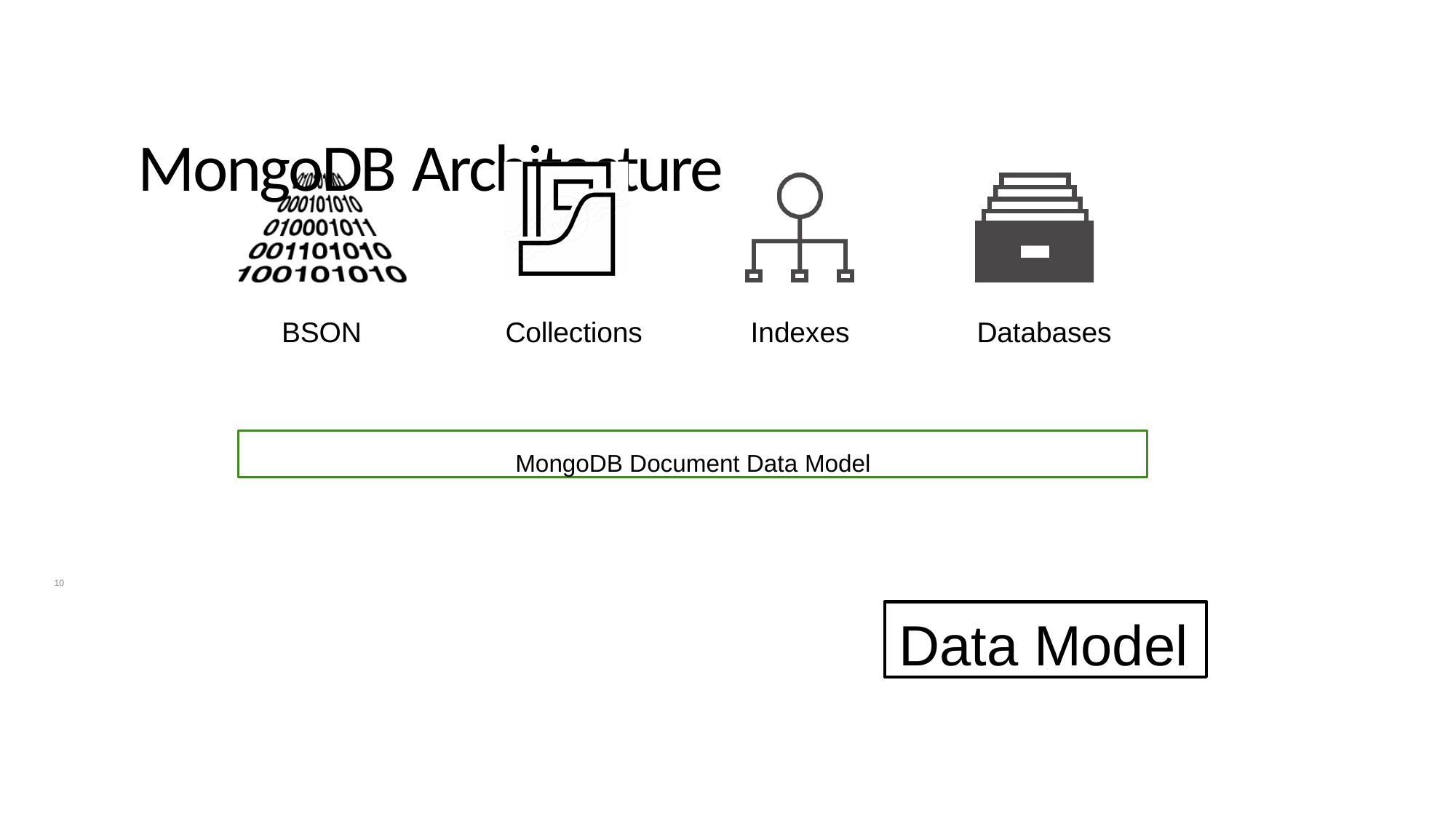

# MongoDB Architecture

BSON
Collections
Indexes
Databases
MongoDB Document Data Model
10
Data Model